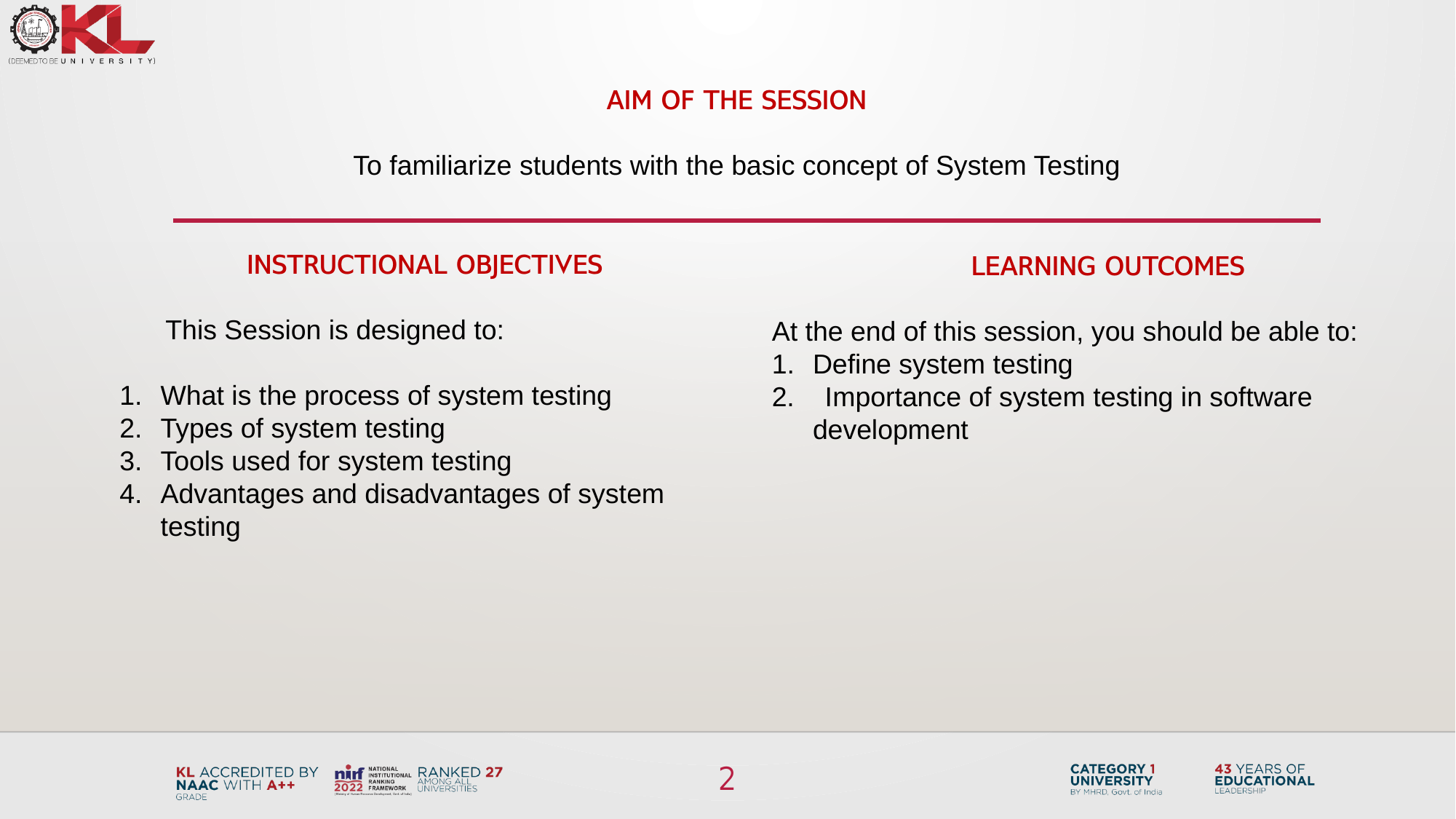

AIM OF THE SESSION

To familiarize students with the basic concept of System Testing
INSTRUCTIONAL OBJECTIVES
      This Session is designed to:

What is the process of system testing
Types of system testing
Tools used for system testing
Advantages and disadvantages of system testing

LEARNING OUTCOMES
At the end of this session, you should be able to:
Define system testing
2.    Importance of system testing in software development

2